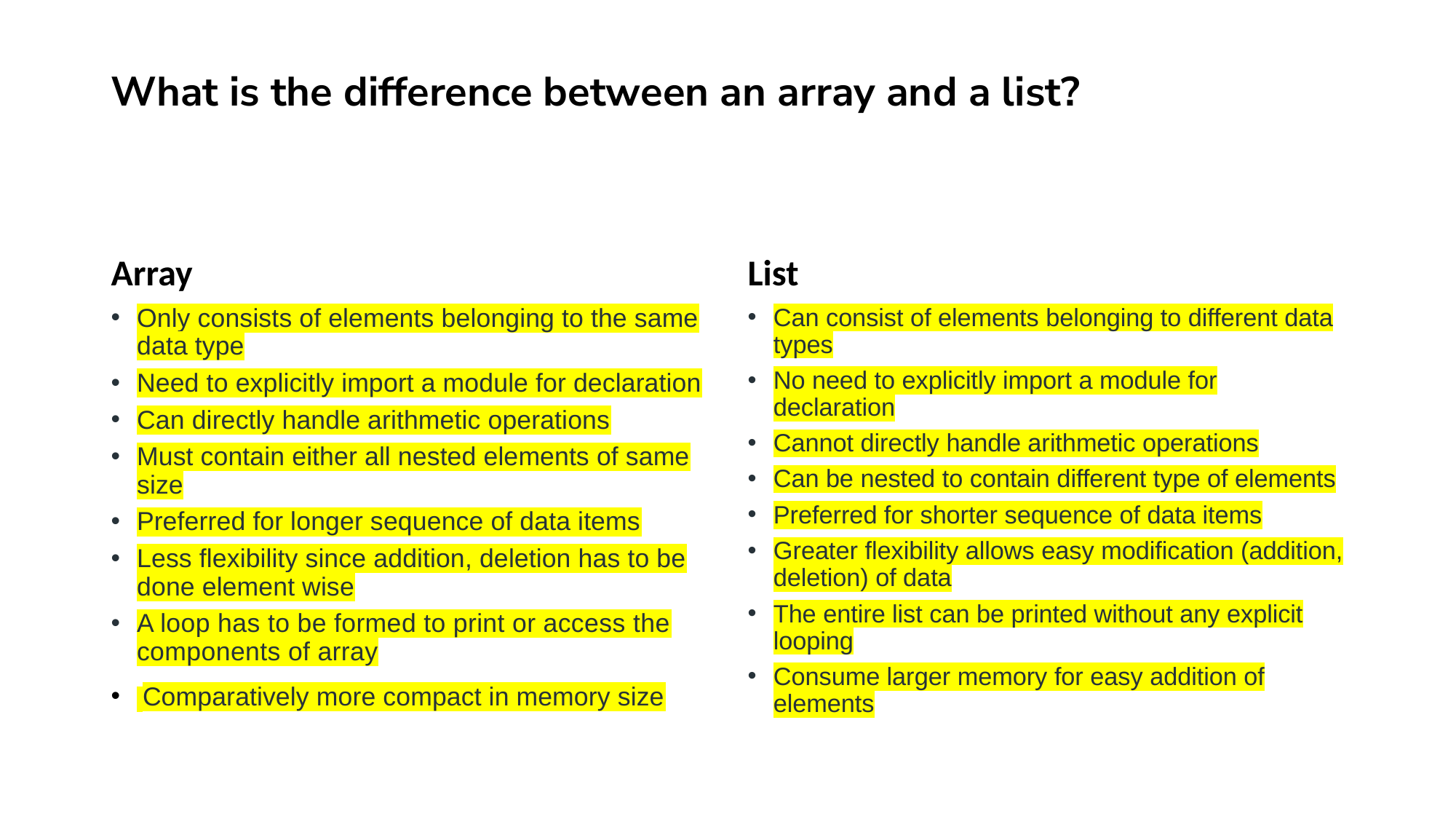

# What is the difference between an array and a list?
Array
List
Only consists of elements belonging to the same data type
Need to explicitly import a module for declaration
Can directly handle arithmetic operations
Must contain either all nested elements of same size
Preferred for longer sequence of data items
Less flexibility since addition, deletion has to be done element wise
A loop has to be formed to print or access the components of array
 Comparatively more compact in memory size

Can consist of elements belonging to different data types
No need to explicitly import a module for declaration
Cannot directly handle arithmetic operations
Can be nested to contain different type of elements
Preferred for shorter sequence of data items
Greater flexibility allows easy modification (addition, deletion) of data
The entire list can be printed without any explicit looping
Consume larger memory for easy addition of elements